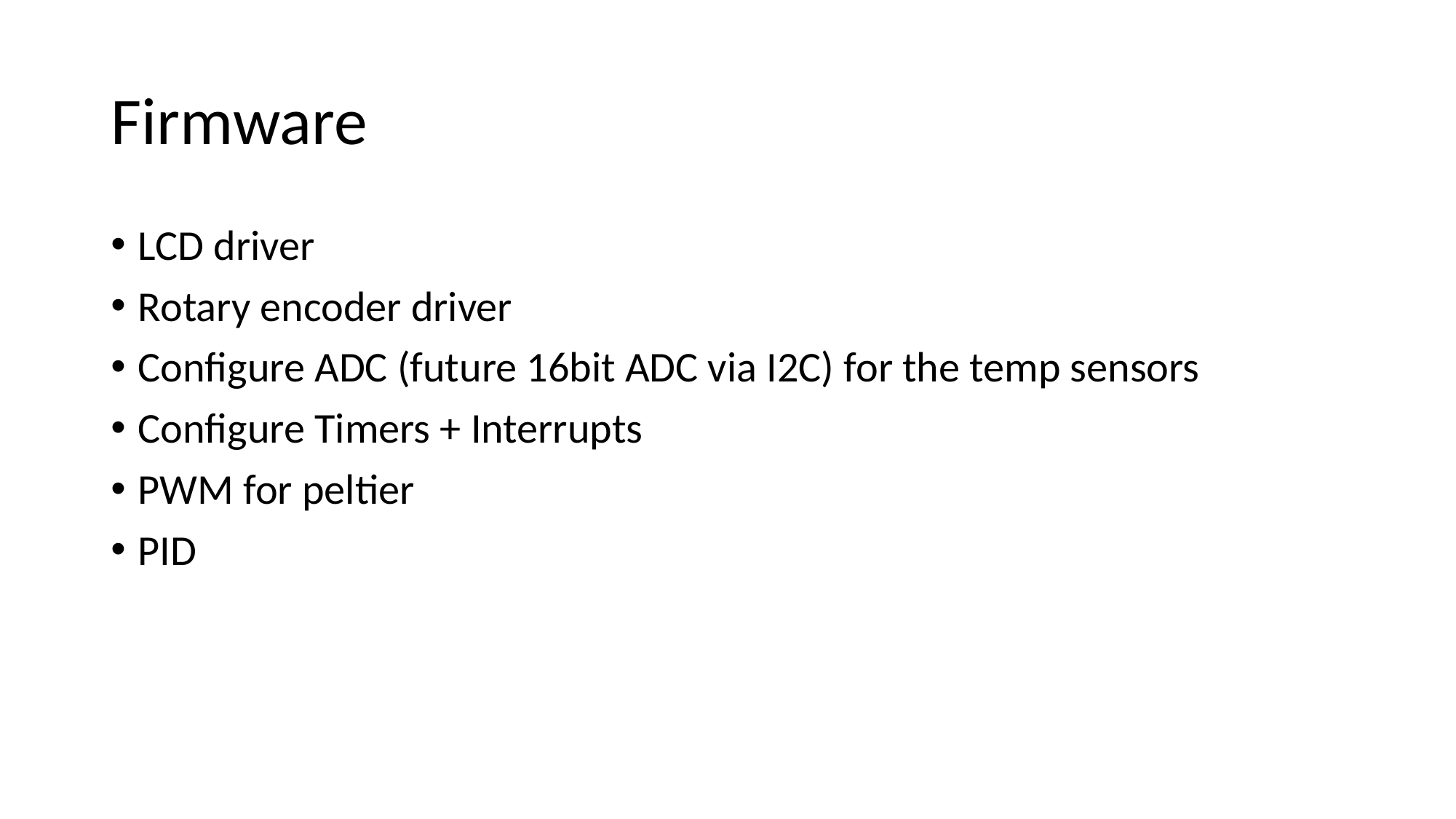

# Firmware
LCD driver
Rotary encoder driver
Configure ADC (future 16bit ADC via I2C) for the temp sensors
Configure Timers + Interrupts
PWM for peltier
PID